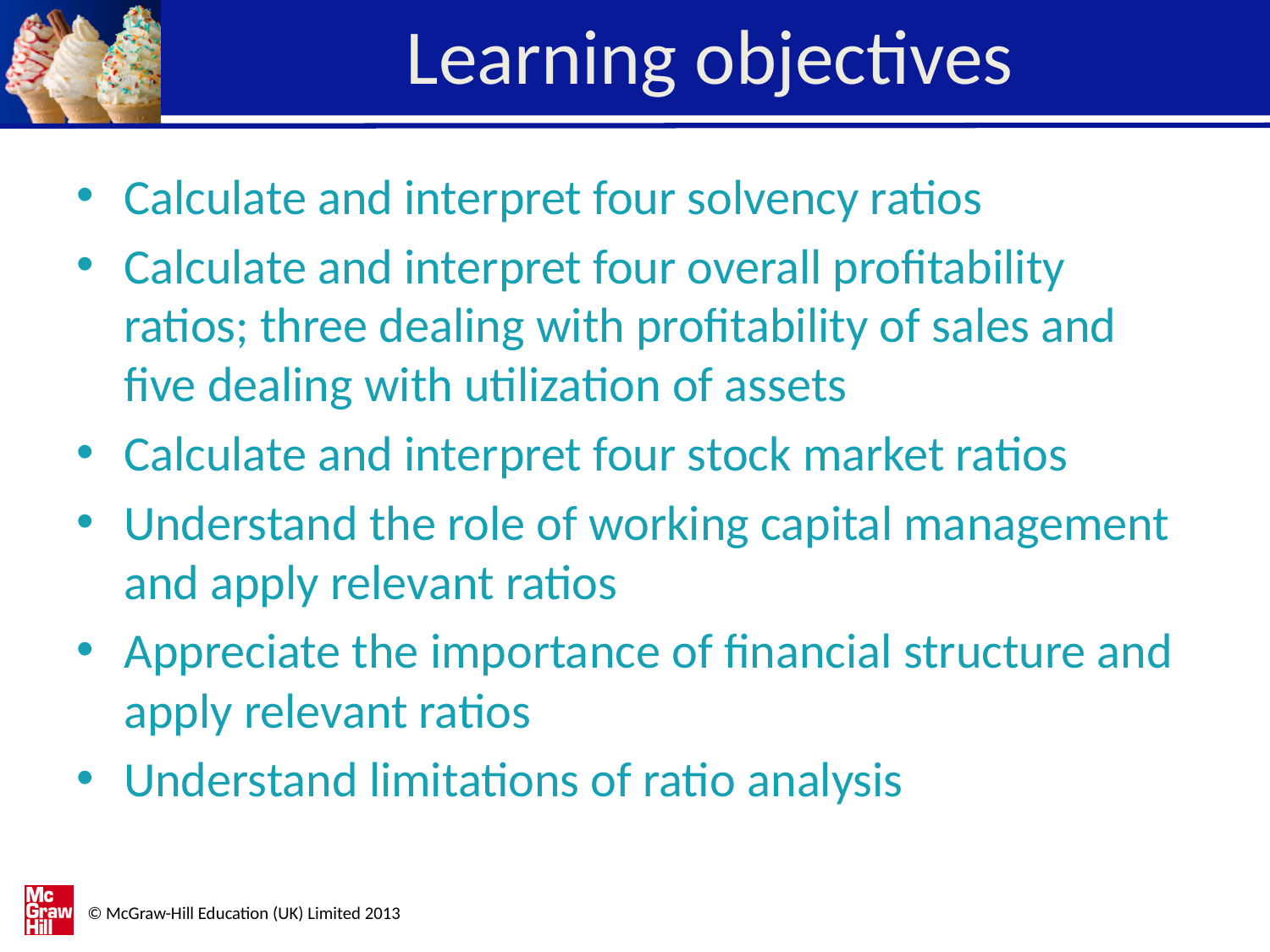

# Learning objectives
Calculate and interpret four solvency ratios
Calculate and interpret four overall profitability ratios; three dealing with profitability of sales and five dealing with utilization of assets
Calculate and interpret four stock market ratios
Understand the role of working capital management and apply relevant ratios
Appreciate the importance of financial structure and apply relevant ratios
Understand limitations of ratio analysis